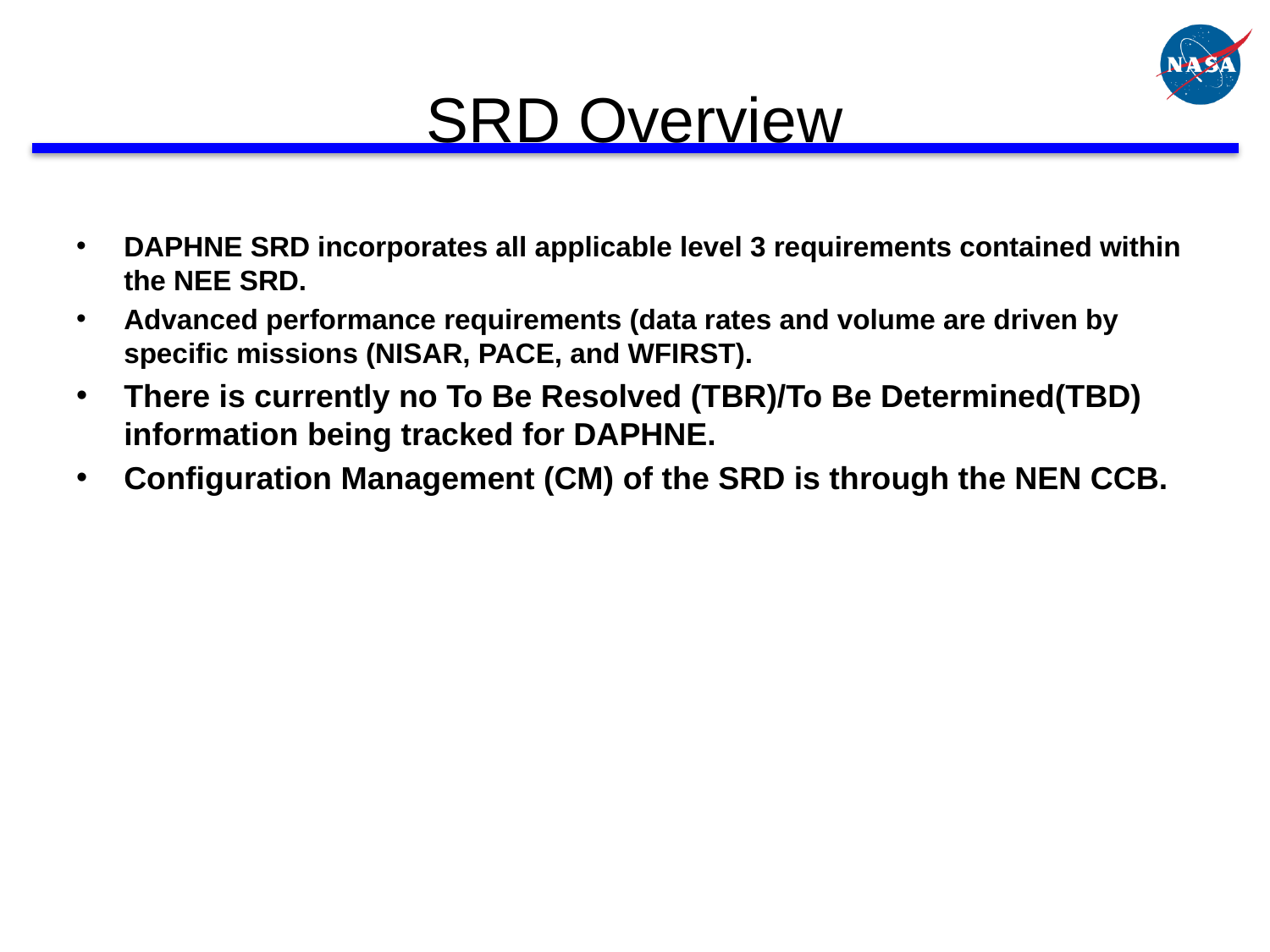

# SRD Overview
DAPHNE SRD incorporates all applicable level 3 requirements contained within the NEE SRD.
Advanced performance requirements (data rates and volume are driven by specific missions (NISAR, PACE, and WFIRST).
There is currently no To Be Resolved (TBR)/To Be Determined(TBD) information being tracked for DAPHNE.
Configuration Management (CM) of the SRD is through the NEN CCB.